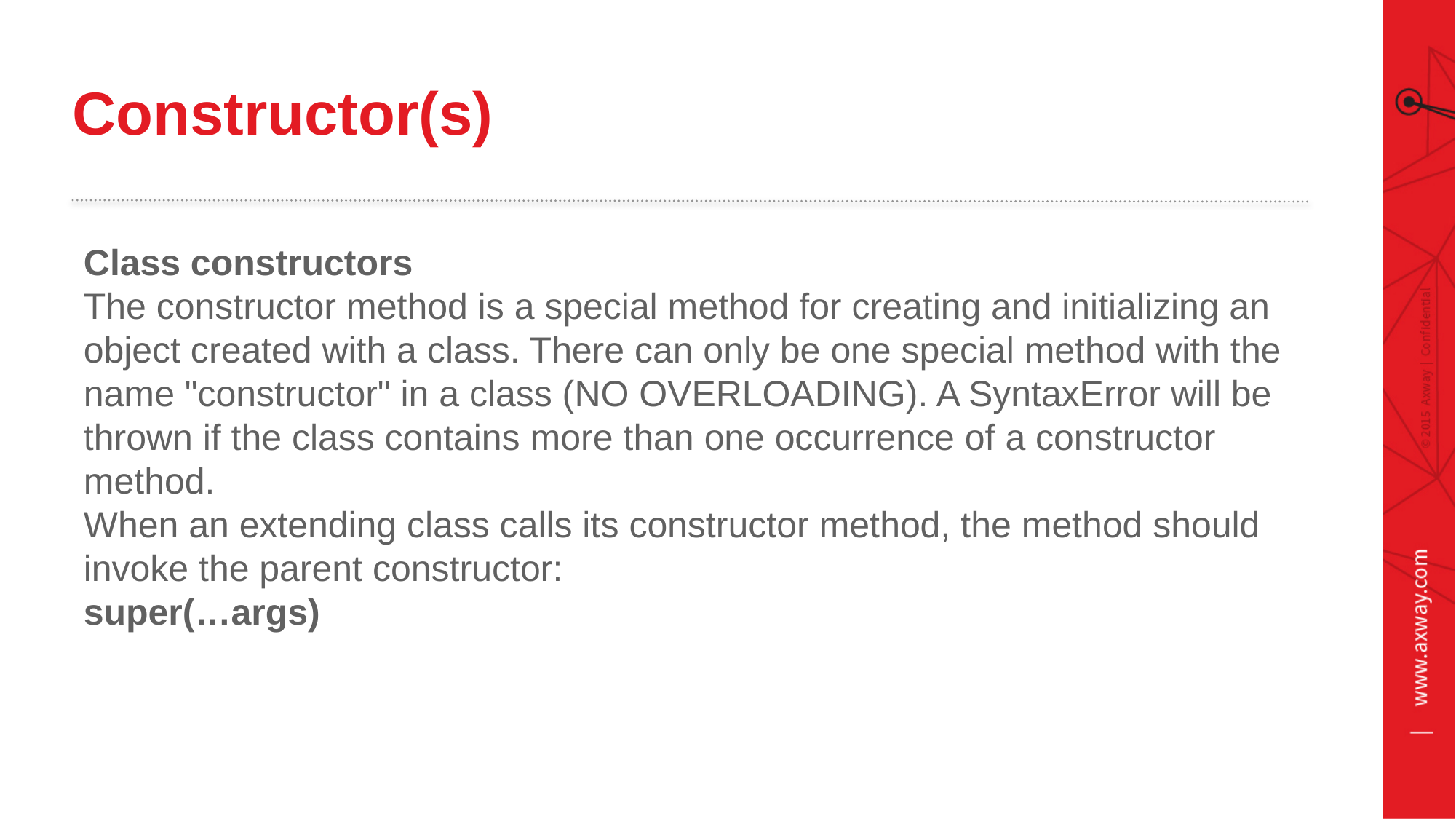

# Constructor(s)
Class constructors
The constructor method is a special method for creating and initializing an object created with a class. There can only be one special method with the name "constructor" in a class (NO OVERLOADING). A SyntaxError will be thrown if the class contains more than one occurrence of a constructor method.
When an extending class calls its constructor method, the method should invoke the parent constructor:
super(…args)